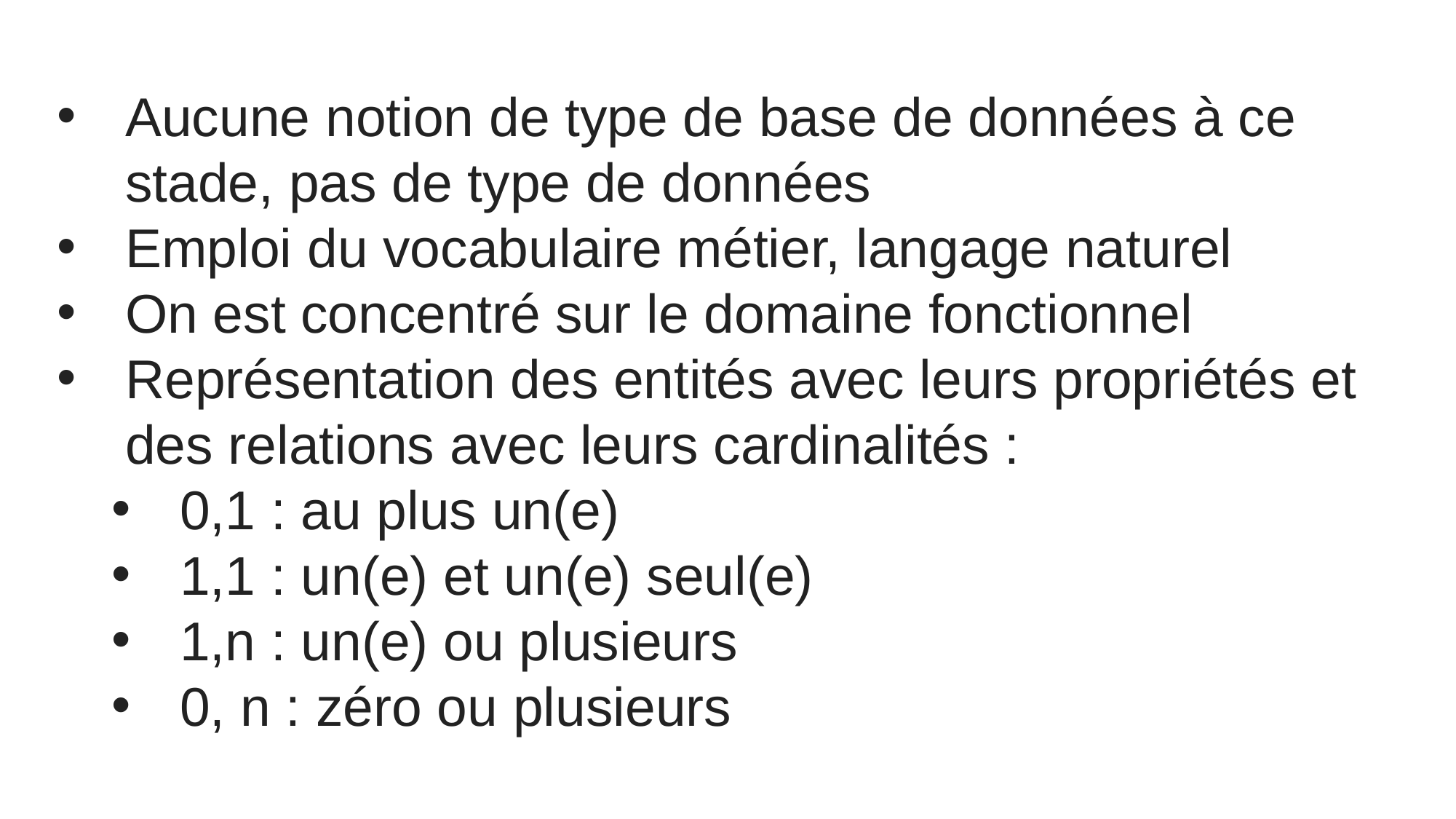

Aucune notion de type de base de données à ce stade, pas de type de données
Emploi du vocabulaire métier, langage naturel
On est concentré sur le domaine fonctionnel
Représentation des entités avec leurs propriétés et des relations avec leurs cardinalités :
0,1 : au plus un(e)
1,1 : un(e) et un(e) seul(e)
1,n : un(e) ou plusieurs
0, n : zéro ou plusieurs